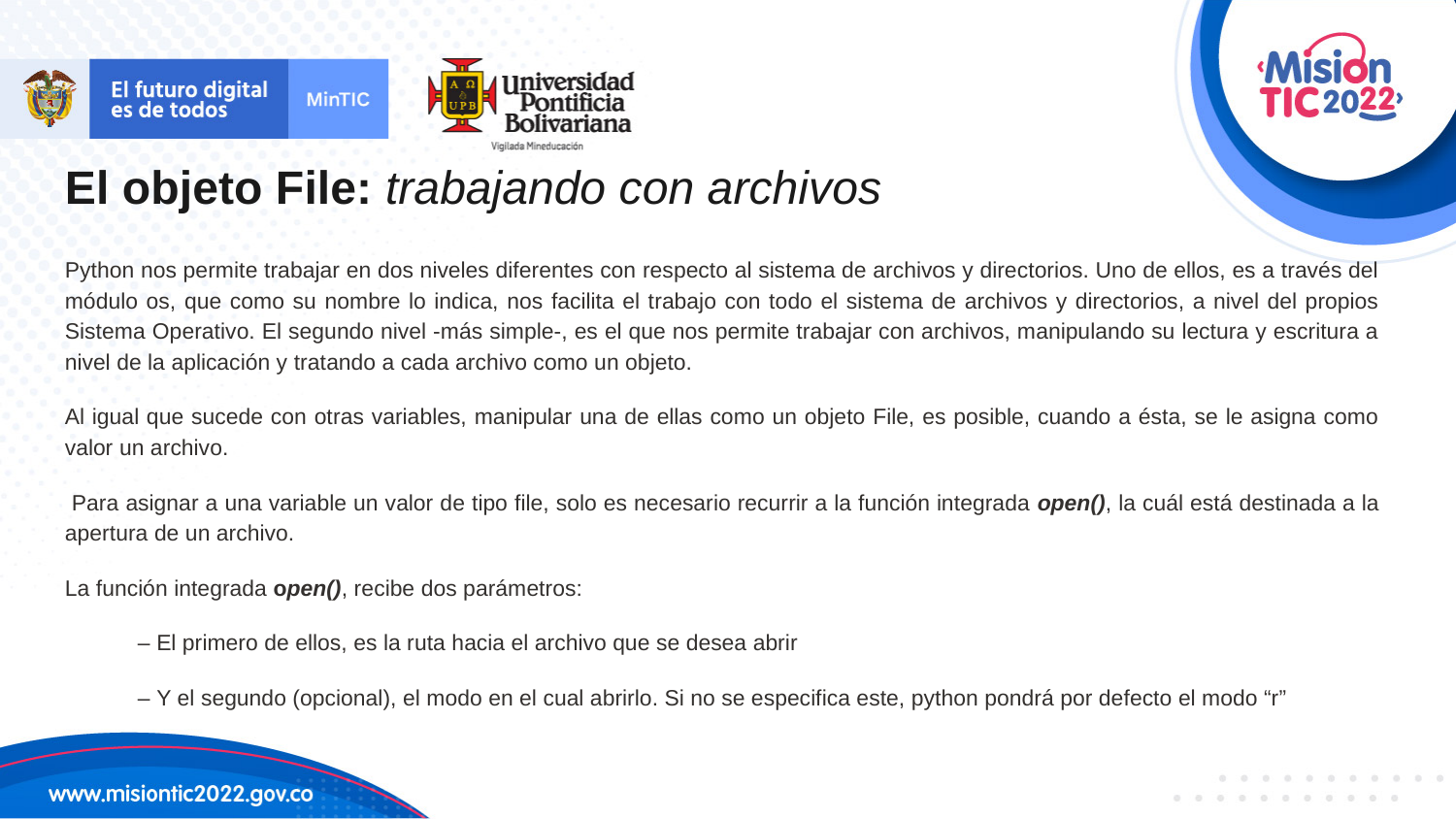

El objeto File: trabajando con archivos
Python nos permite trabajar en dos niveles diferentes con respecto al sistema de archivos y directorios. Uno de ellos, es a través del módulo os, que como su nombre lo indica, nos facilita el trabajo con todo el sistema de archivos y directorios, a nivel del propios Sistema Operativo. El segundo nivel -más simple-, es el que nos permite trabajar con archivos, manipulando su lectura y escritura a nivel de la aplicación y tratando a cada archivo como un objeto.
Al igual que sucede con otras variables, manipular una de ellas como un objeto File, es posible, cuando a ésta, se le asigna como valor un archivo.
 Para asignar a una variable un valor de tipo file, solo es necesario recurrir a la función integrada open(), la cuál está destinada a la apertura de un archivo.
La función integrada open(), recibe dos parámetros:
– El primero de ellos, es la ruta hacia el archivo que se desea abrir
– Y el segundo (opcional), el modo en el cual abrirlo. Si no se especifica este, python pondrá por defecto el modo “r”